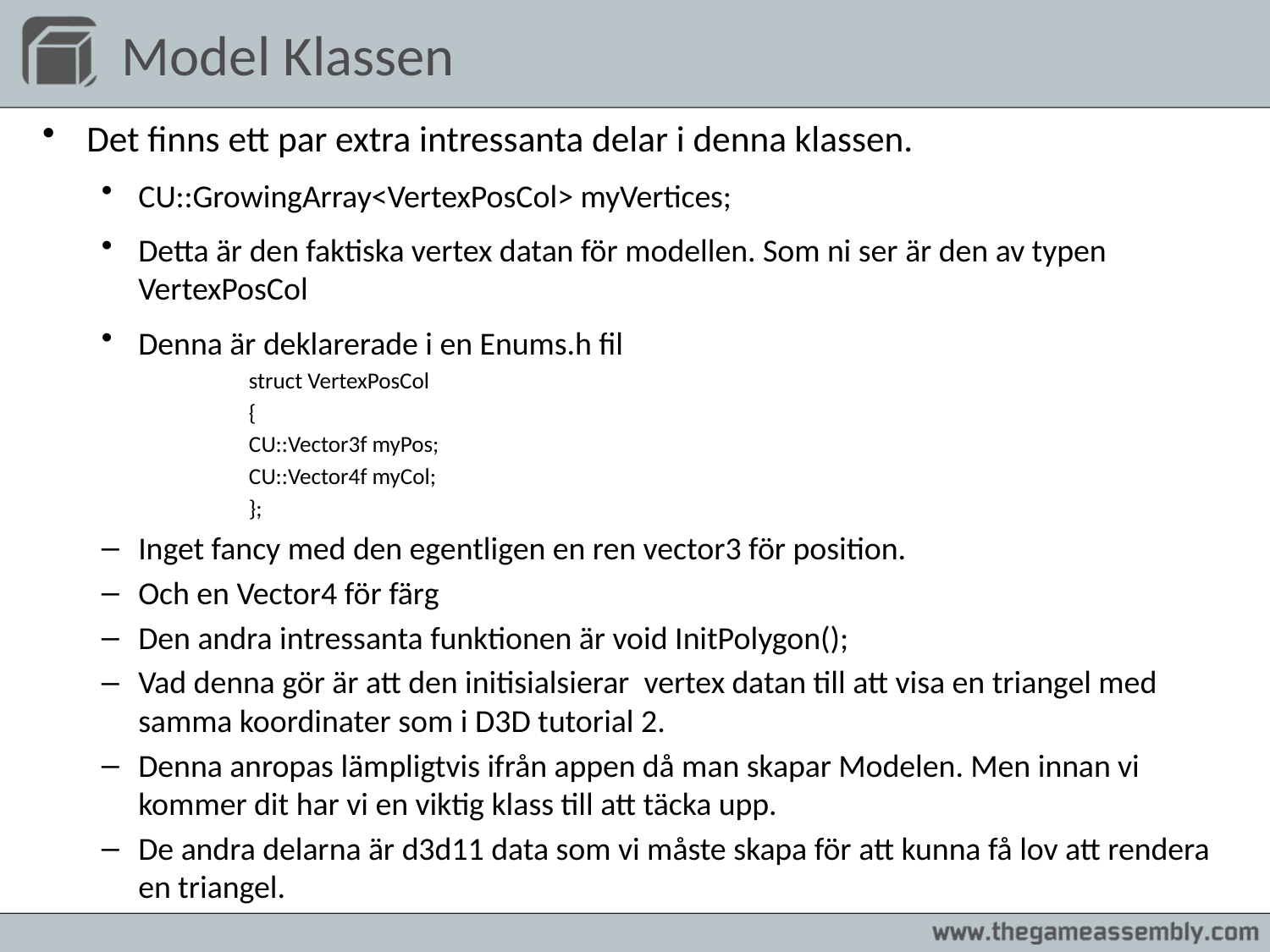

# Model Klassen
Det finns ett par extra intressanta delar i denna klassen.
CU::GrowingArray<VertexPosCol> myVertices;
Detta är den faktiska vertex datan för modellen. Som ni ser är den av typen VertexPosCol
Denna är deklarerade i en Enums.h fil
	struct VertexPosCol
	{
		CU::Vector3f myPos;
		CU::Vector4f myCol;
	};
Inget fancy med den egentligen en ren vector3 för position.
Och en Vector4 för färg
Den andra intressanta funktionen är void InitPolygon();
Vad denna gör är att den initisialsierar  vertex datan till att visa en triangel med samma koordinater som i D3D tutorial 2.
Denna anropas lämpligtvis ifrån appen då man skapar Modelen. Men innan vi kommer dit har vi en viktig klass till att täcka upp.
De andra delarna är d3d11 data som vi måste skapa för att kunna få lov att rendera en triangel.